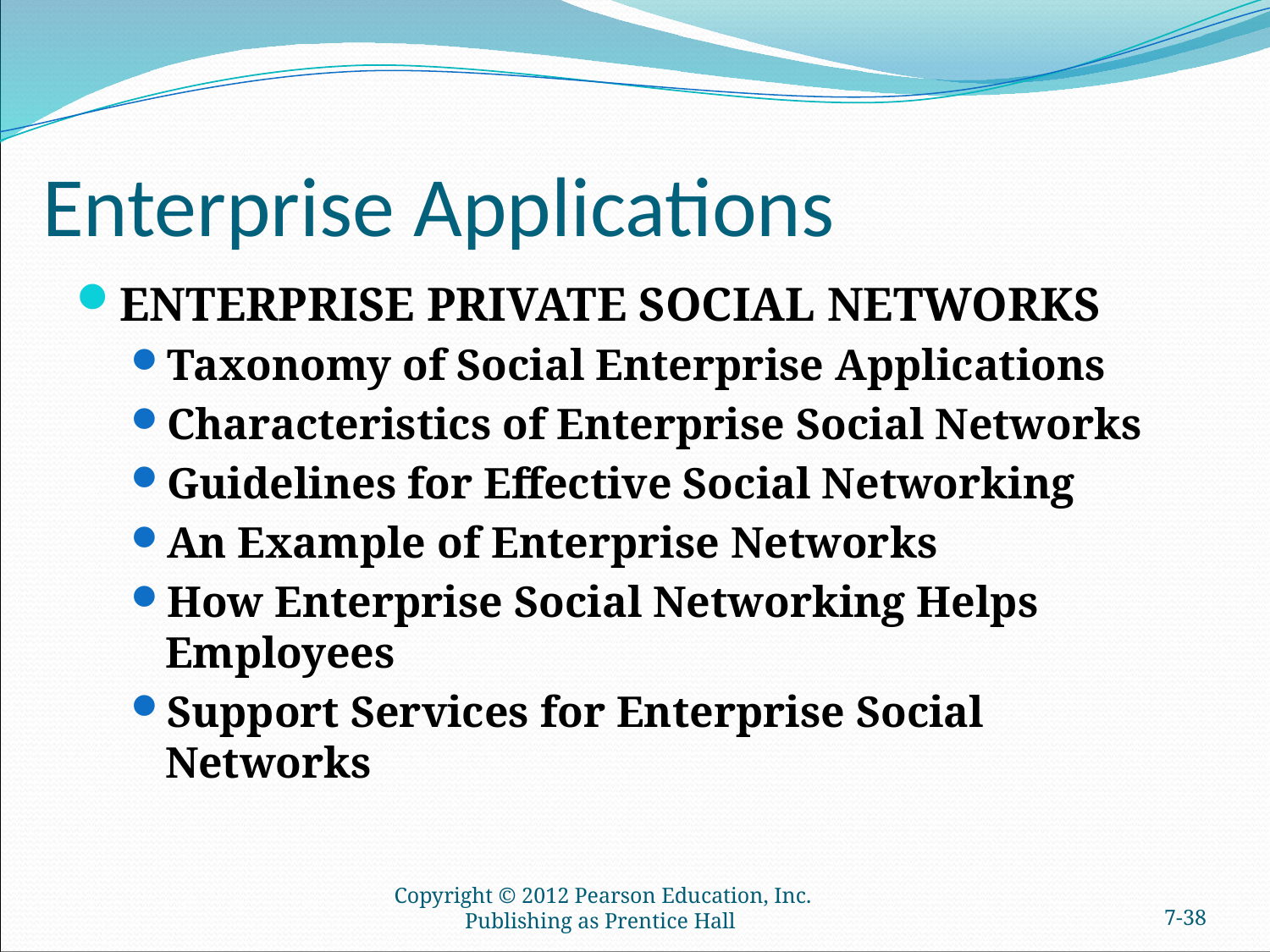

# Enterprise Applications
ENTERPRISE PRIVATE SOCIAL NETWORKS
Taxonomy of Social Enterprise Applications
Characteristics of Enterprise Social Networks
Guidelines for Effective Social Networking
An Example of Enterprise Networks
How Enterprise Social Networking Helps Employees
Support Services for Enterprise Social Networks
Copyright © 2012 Pearson Education, Inc. Publishing as Prentice Hall
7-38